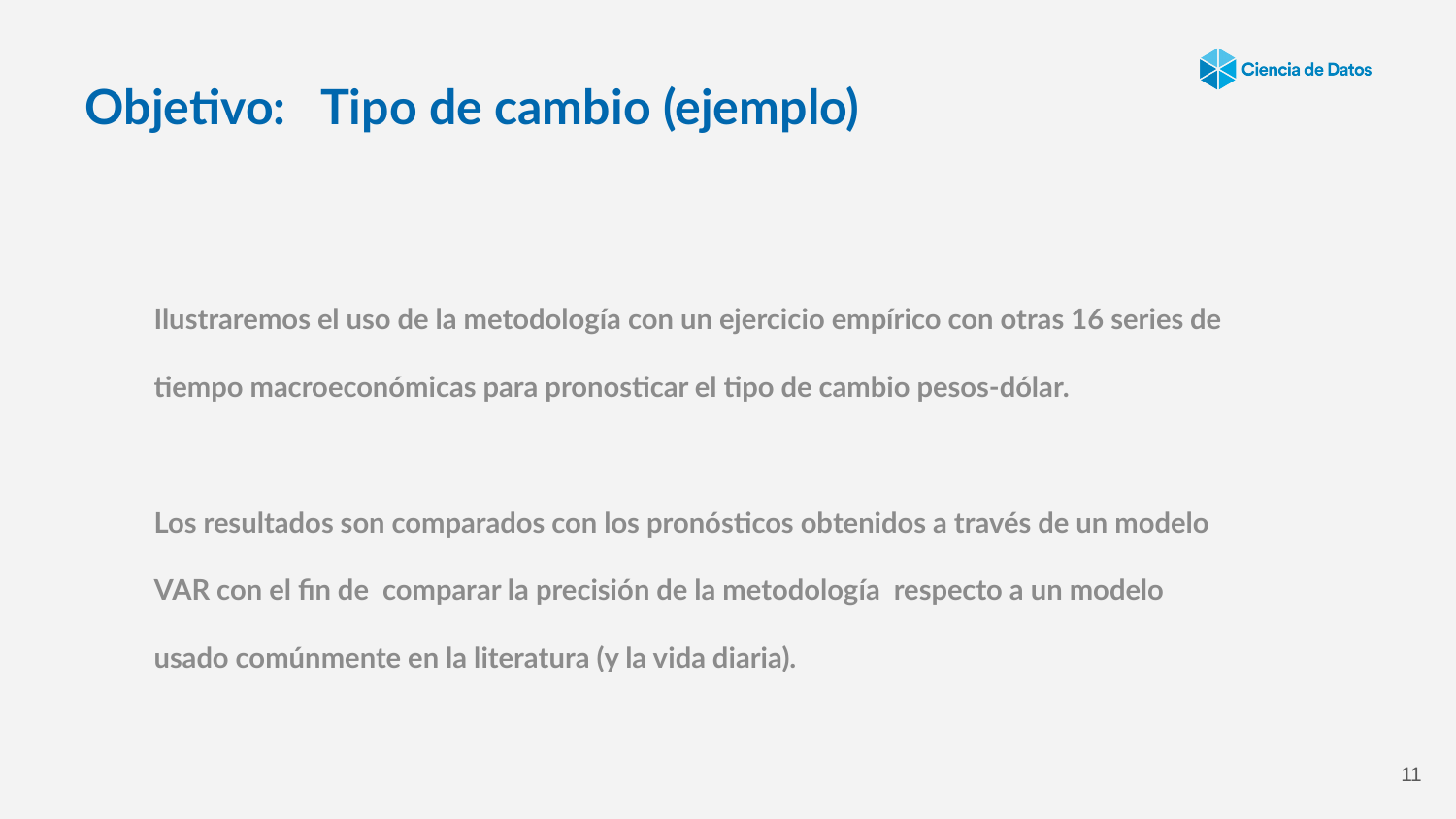

Objetivo:   Tipo de cambio (ejemplo)
Ilustraremos el uso de la metodología con un ejercicio empírico con otras 16 series de tiempo macroeconómicas para pronosticar el tipo de cambio pesos-dólar.

Los resultados son comparados con los pronósticos obtenidos a través de un modelo VAR con el fin de  comparar la precisión de la metodología  respecto a un modelo usado comúnmente en la literatura (y la vida diaria).

11